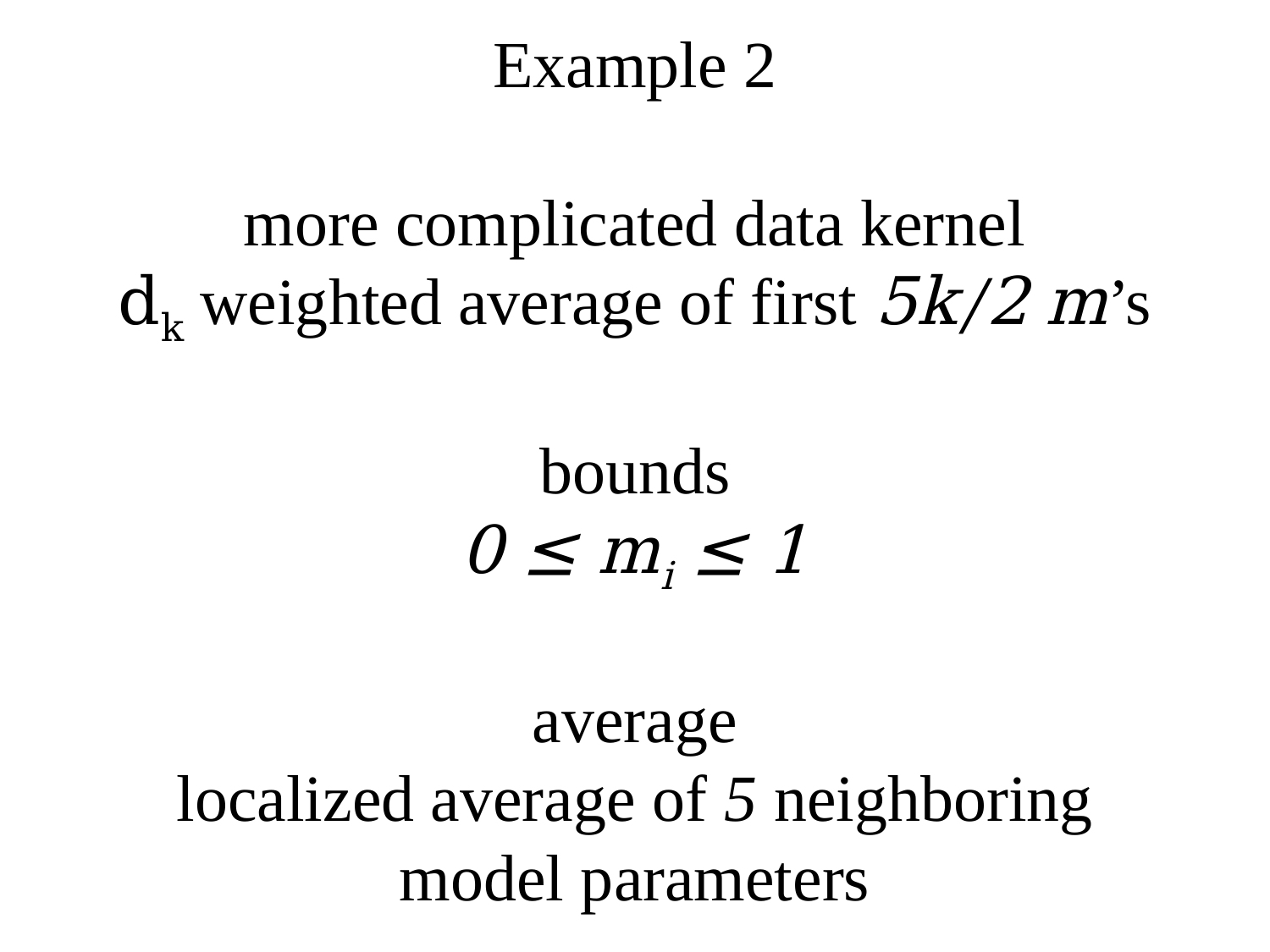

# Example 2 more complicated data kernel dk weighted average of first 5k/2 m’s bounds 0 ≤ mi ≤ 1 average localized average of 5 neighboring model parameters